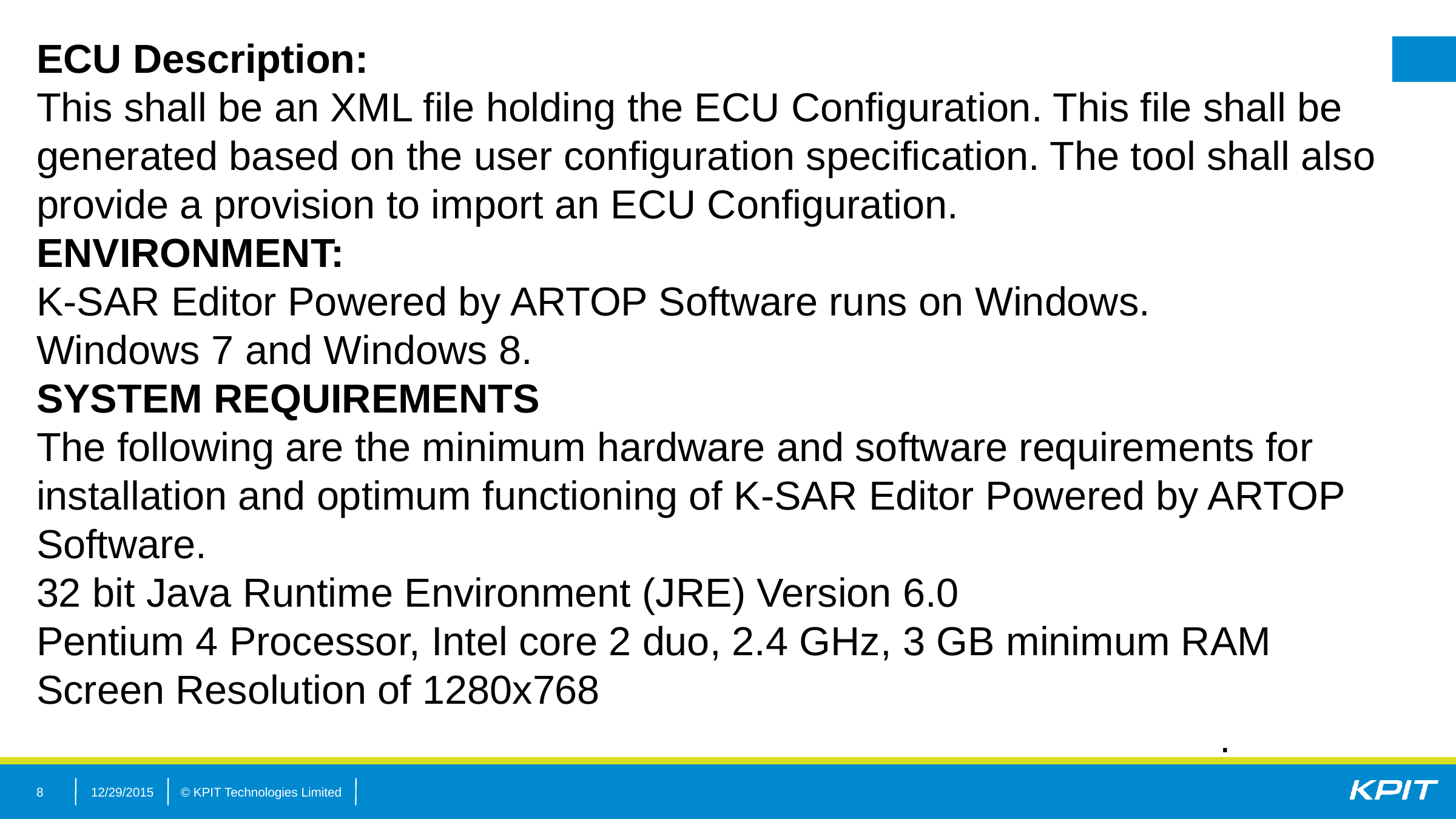

# ECU Description: This shall be an XML file holding the ECU Configuration. This file shall be generated based on the user configuration specification. The tool shall also provide a provision to import an ECU Configuration. Environment: K-SAR Editor Powered by ARTOP Software runs on Windows. Windows 7 and Windows 8. System Requirements The following are the minimum hardware and software requirements for installation and optimum functioning of K-SAR Editor Powered by ARTOP Software. 32 bit Java Runtime Environment (JRE) Version 6.0 Pentium 4 Processor, Intel core 2 duo, 2.4 GHz, 3 GB minimum RAM Screen Resolution of 1280x768 .
8
12/29/2015